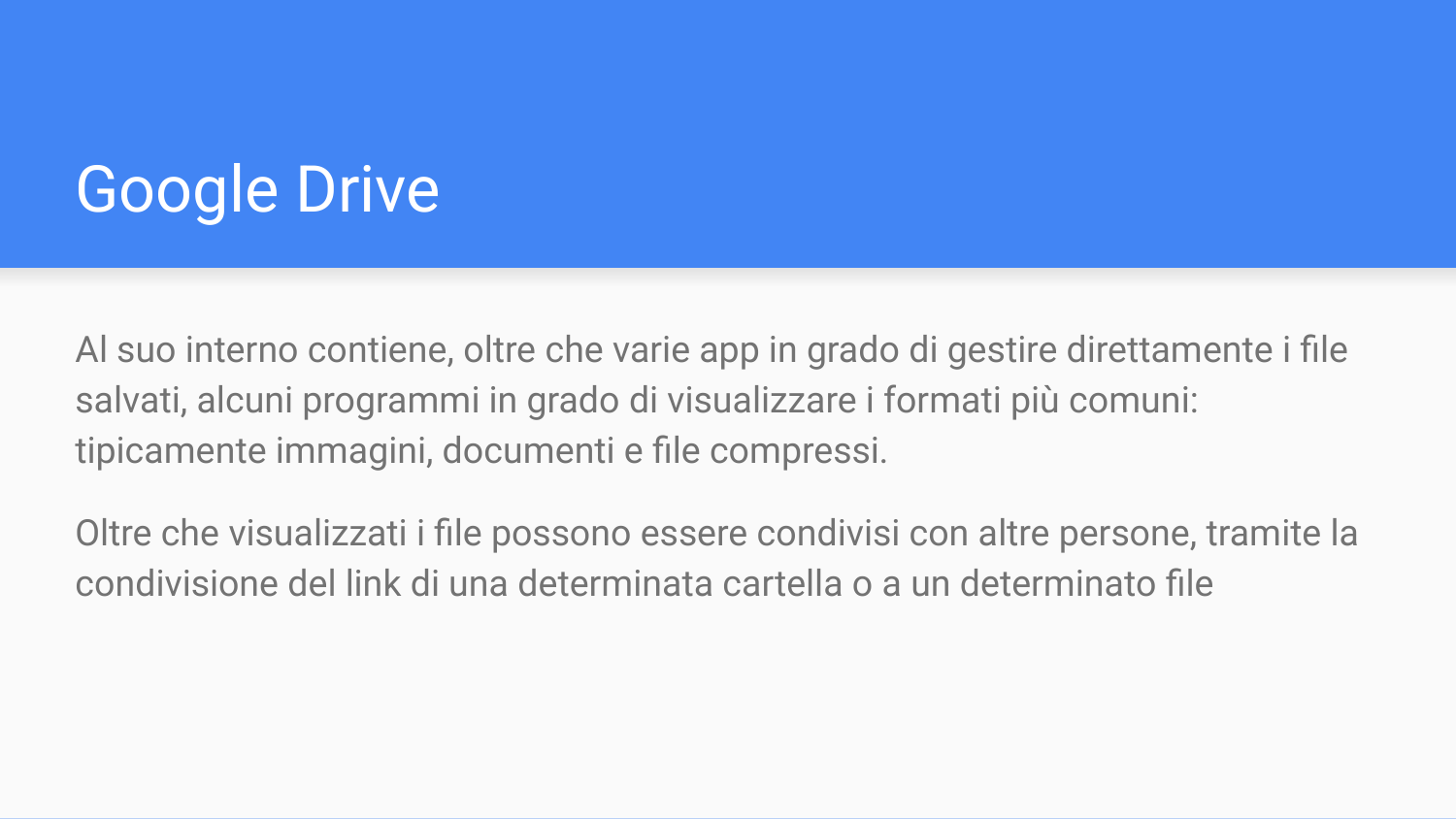

# Google Drive
Al suo interno contiene, oltre che varie app in grado di gestire direttamente i file salvati, alcuni programmi in grado di visualizzare i formati più comuni: tipicamente immagini, documenti e file compressi.
Oltre che visualizzati i file possono essere condivisi con altre persone, tramite la condivisione del link di una determinata cartella o a un determinato file